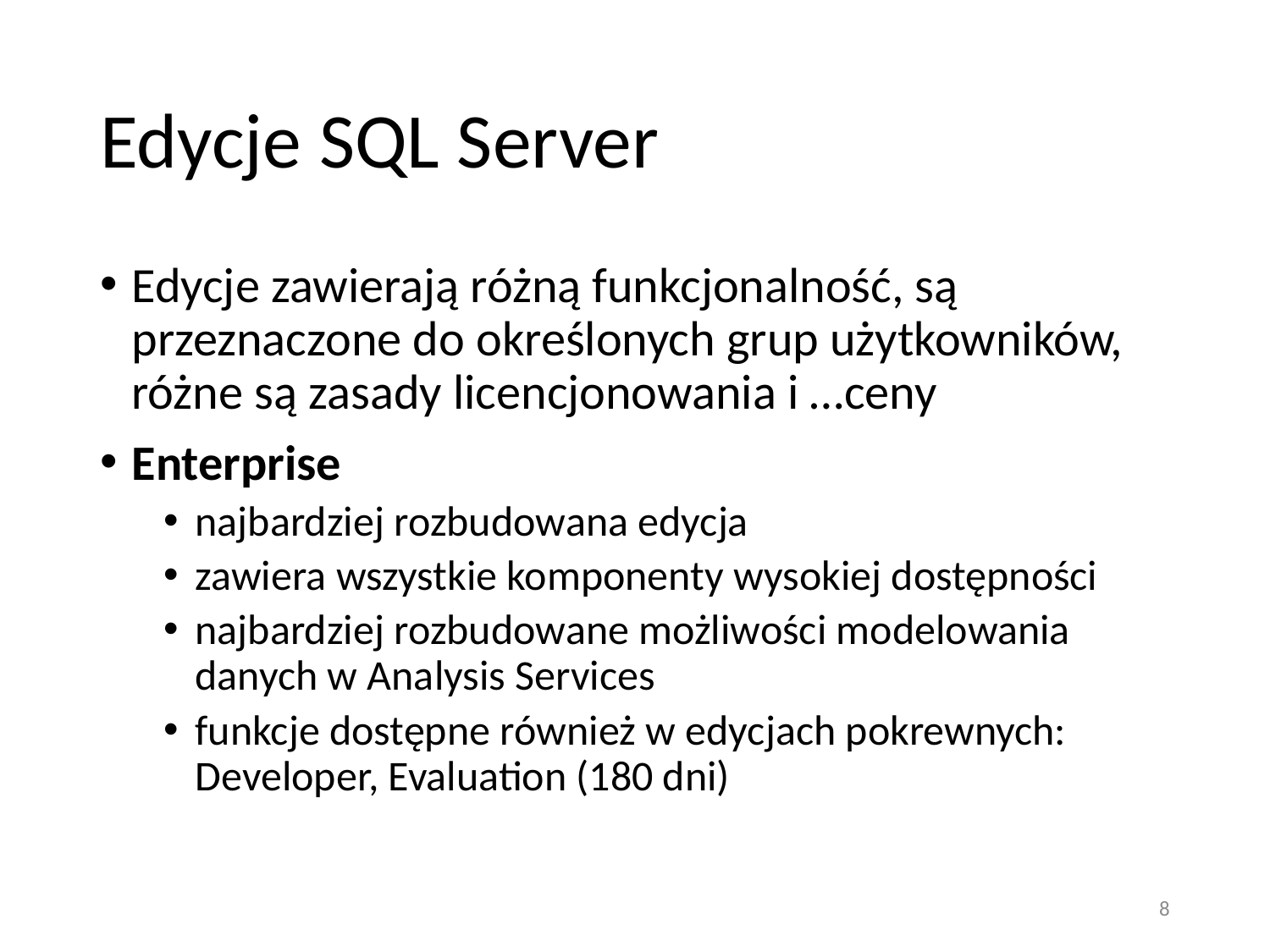

# Edycje SQL Server
Edycje zawierają różną funkcjonalność, są przeznaczone do określonych grup użytkowników, różne są zasady licencjonowania i …ceny
Enterprise
najbardziej rozbudowana edycja
zawiera wszystkie komponenty wysokiej dostępności
najbardziej rozbudowane możliwości modelowania danych w Analysis Services
funkcje dostępne również w edycjach pokrewnych: Developer, Evaluation (180 dni)
8